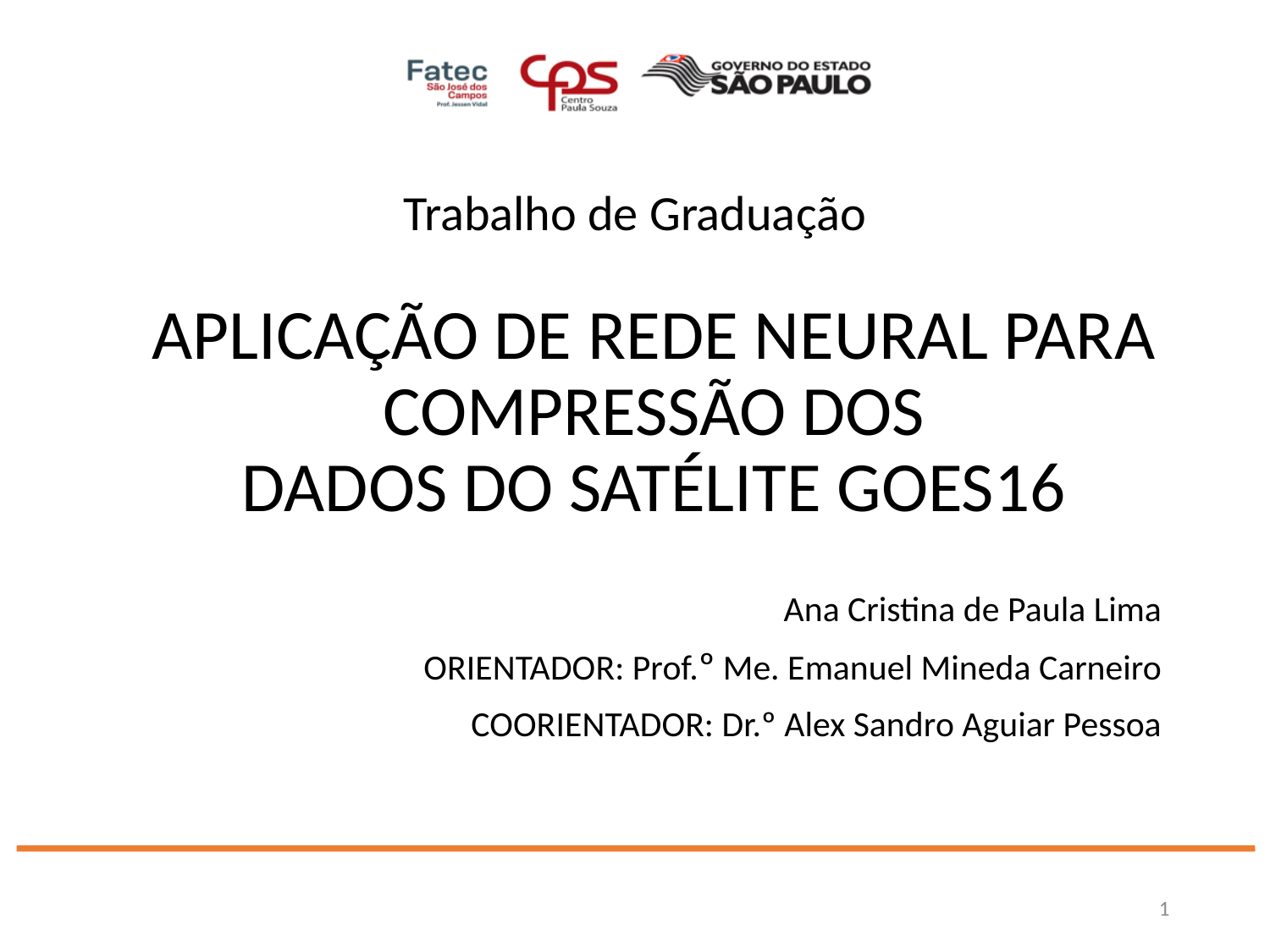

APLICAÇÃO DE REDE NEURAL PARA COMPRESSÃO DOS
DADOS DO SATÉLITE GOES16
Ana Cristina de Paula Lima
ORIENTADOR: Prof.º Me. Emanuel Mineda Carneiro
COORIENTADOR: Dr.º Alex Sandro Aguiar Pessoa
1